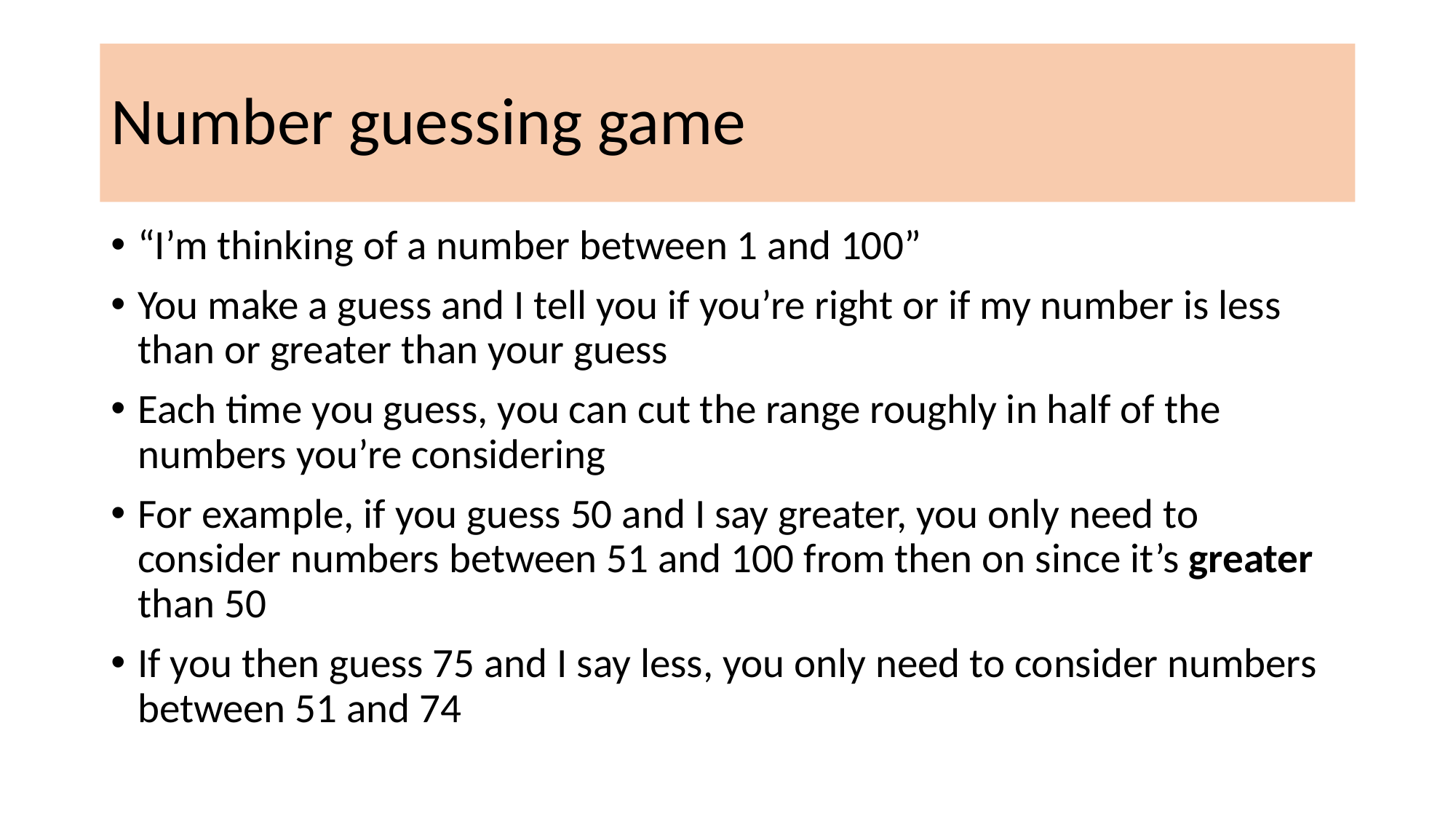

# Number guessing game
“I’m thinking of a number between 1 and 100”
You make a guess and I tell you if you’re right or if my number is less than or greater than your guess
Each time you guess, you can cut the range roughly in half of the numbers you’re considering
For example, if you guess 50 and I say greater, you only need to consider numbers between 51 and 100 from then on since it’s greater than 50
If you then guess 75 and I say less, you only need to consider numbers between 51 and 74